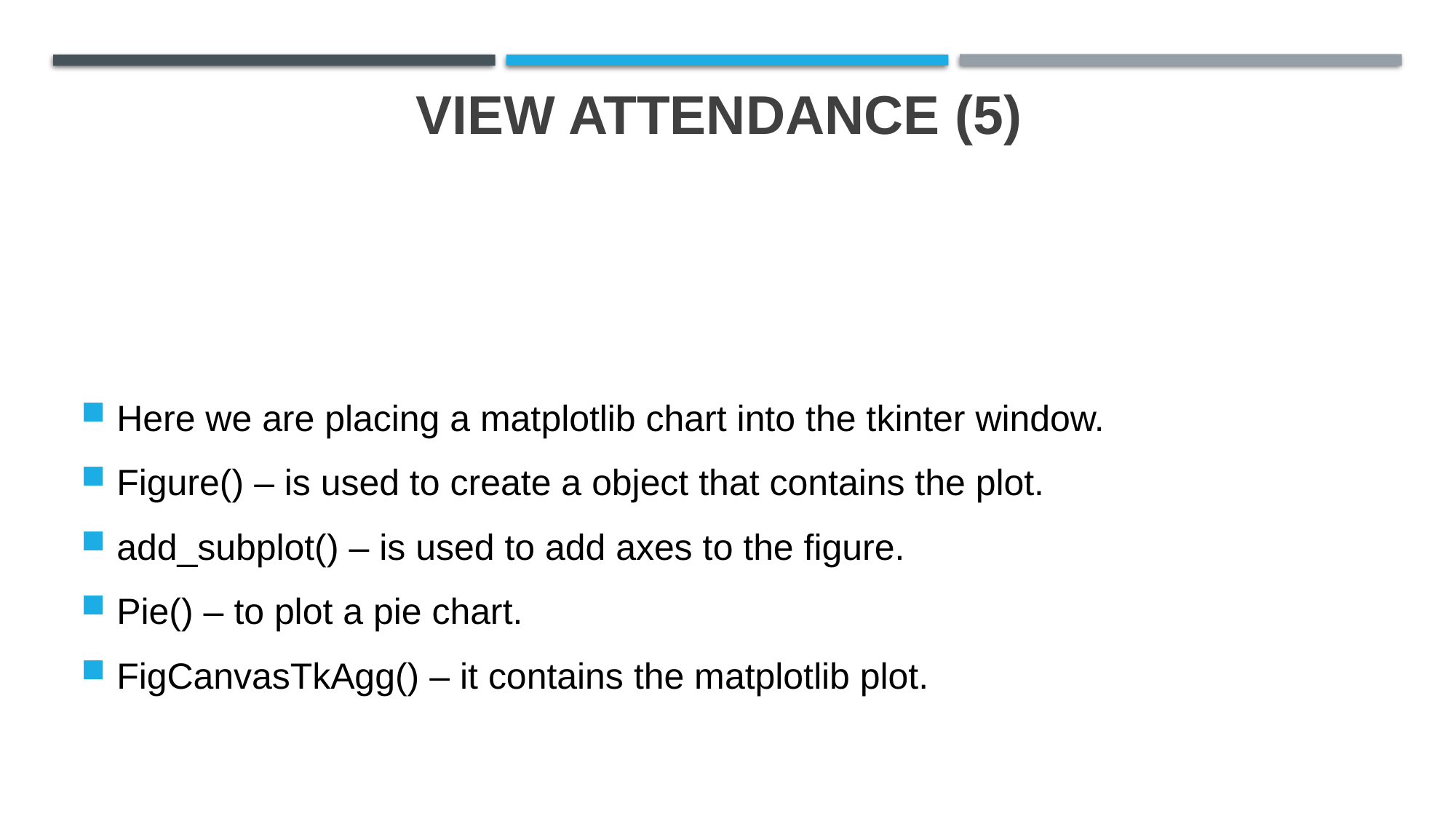

# View attendance (5)
Here we are placing a matplotlib chart into the tkinter window.
Figure() – is used to create a object that contains the plot.
add_subplot() – is used to add axes to the figure.
Pie() – to plot a pie chart.
FigCanvasTkAgg() – it contains the matplotlib plot.